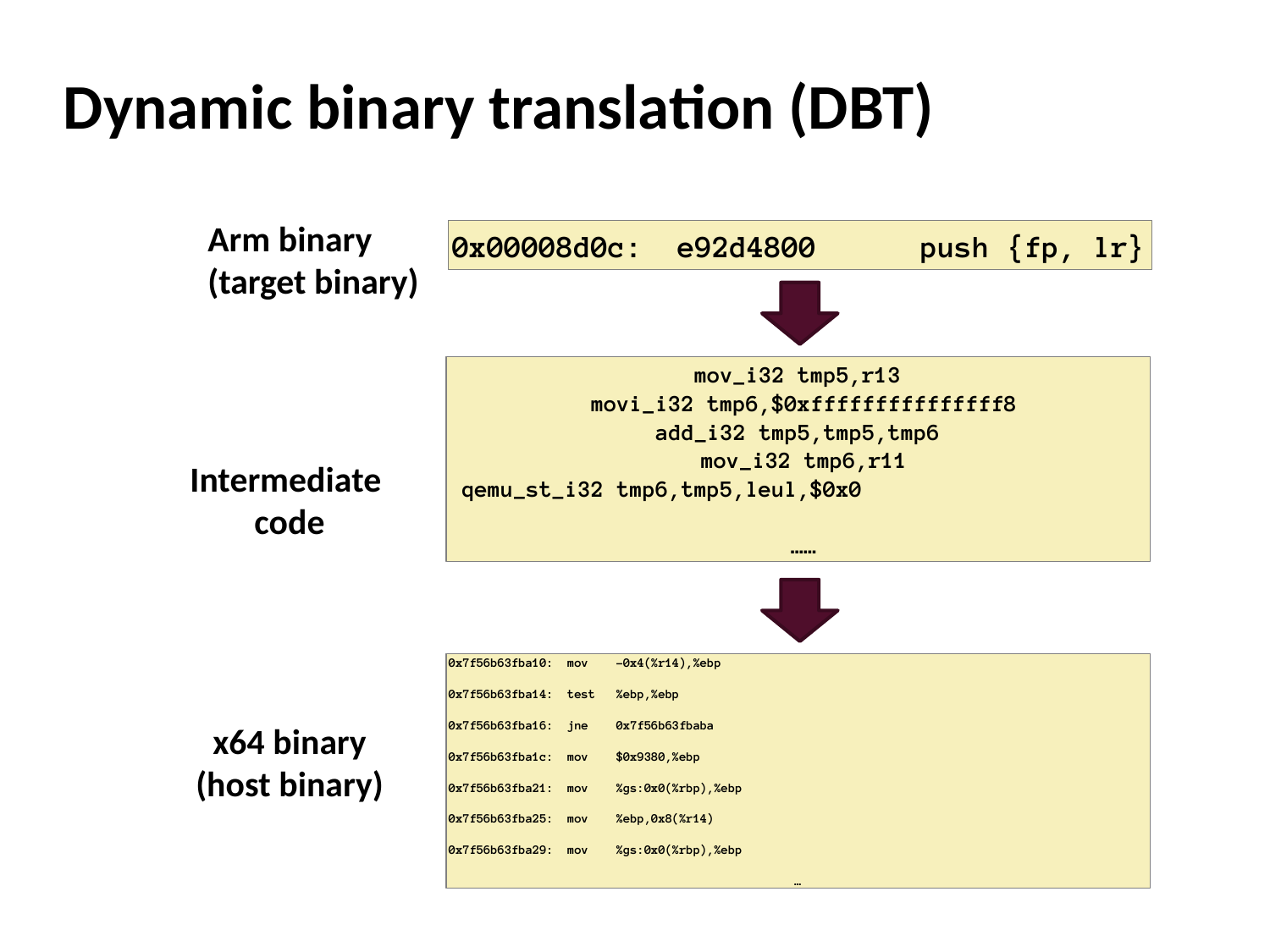

# Dynamic binary translation (DBT)
Arm binary
(target binary)
0x00008d0c:  e92d4800      push {fp, lr}

mov_i32 tmp5,r13
 movi_i32 tmp6,$0xfffffffffffffff8
 add_i32 tmp5,tmp5,tmp6
 mov_i32 tmp6,r11
 qemu_st_i32 tmp6,tmp5,leul,$0x0
 ……
Intermediate
code

0x7f56b63fba10:  mov    -0x4(%r14),%ebp
0x7f56b63fba14:  test   %ebp,%ebp
0x7f56b63fba16:  jne    0x7f56b63fbaba
0x7f56b63fba1c:  mov    $0x9380,%ebp
0x7f56b63fba21:  mov    %gs:0x0(%rbp),%ebp
0x7f56b63fba25:  mov    %ebp,0x8(%r14)
0x7f56b63fba29:  mov    %gs:0x0(%rbp),%ebp
…
x64 binary
(host binary)